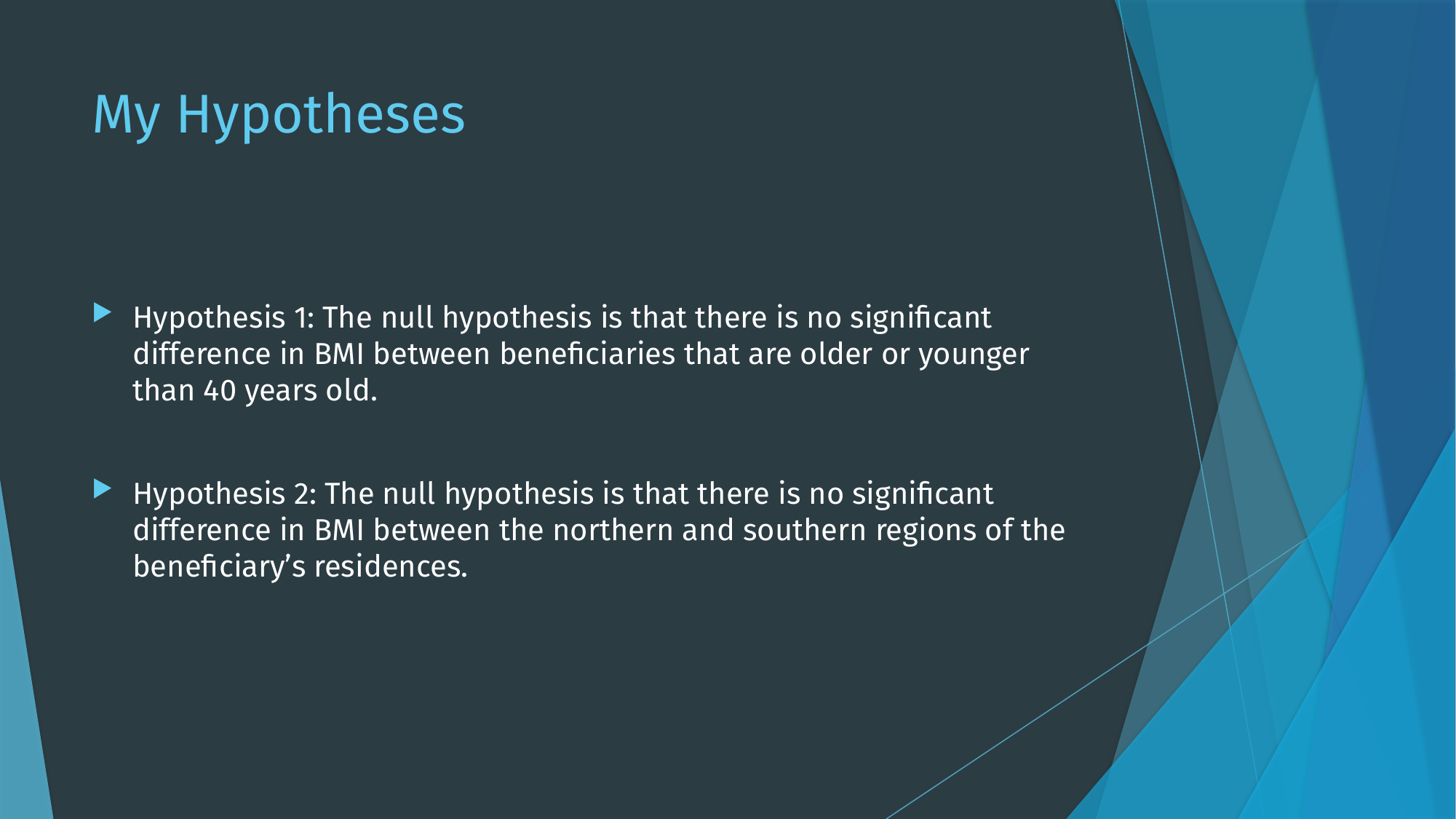

# My Hypotheses
Hypothesis 1: The null hypothesis is that there is no significant difference in BMI between beneficiaries that are older or younger than 40 years old.

Hypothesis 2: The null hypothesis is that there is no significant difference in BMI between the northern and southern regions of the beneficiary’s residences.